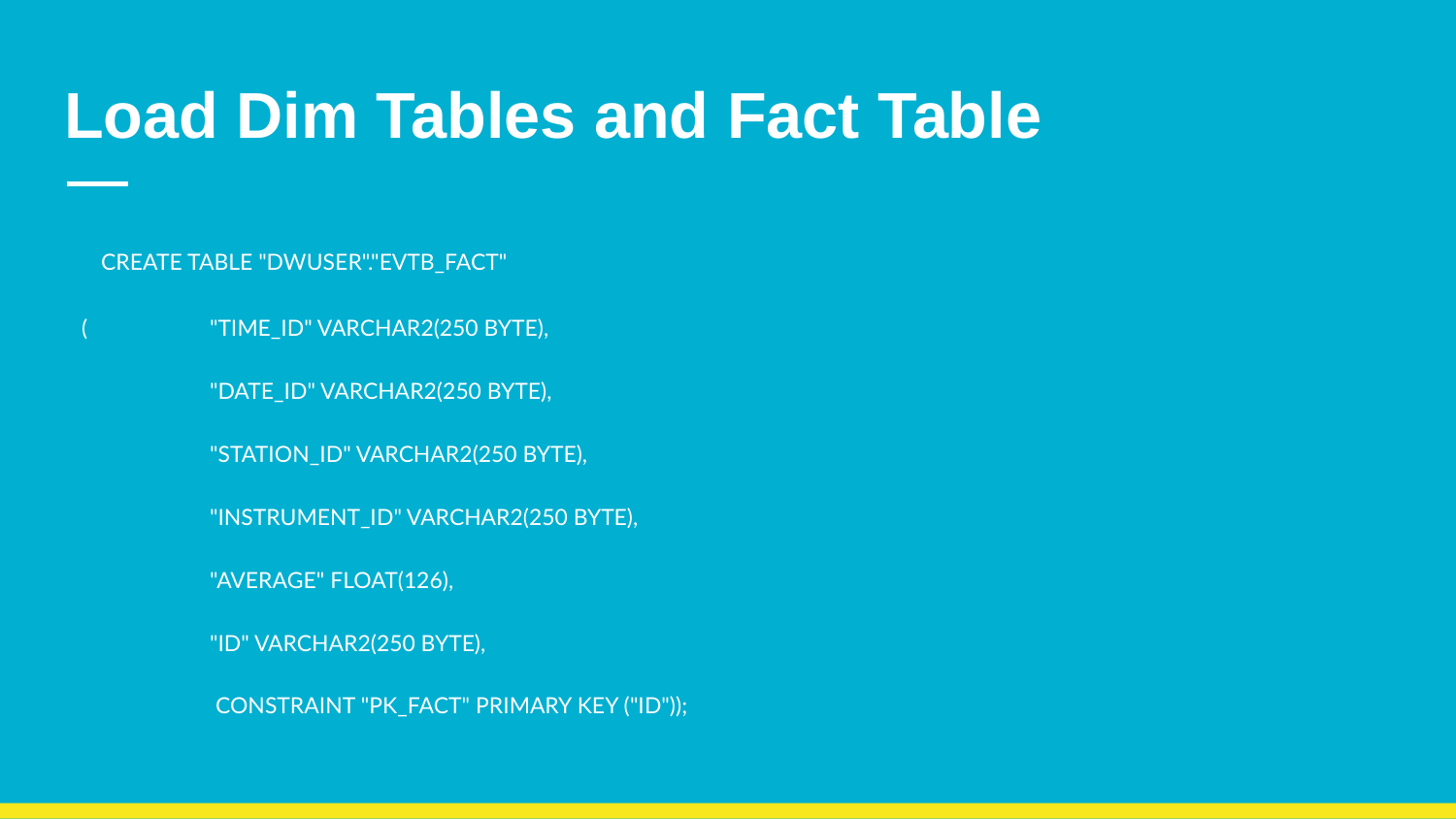

# Load Dim Tables and Fact Table

    CREATE TABLE "DWUSER"."EVTB_FACT"
   (	"TIME_ID" VARCHAR2(250 BYTE),
	"DATE_ID" VARCHAR2(250 BYTE),
	"STATION_ID" VARCHAR2(250 BYTE),
	"INSTRUMENT_ID" VARCHAR2(250 BYTE),
	"AVERAGE" FLOAT(126),
	"ID" VARCHAR2(250 BYTE),
	 CONSTRAINT "PK_FACT" PRIMARY KEY ("ID"));